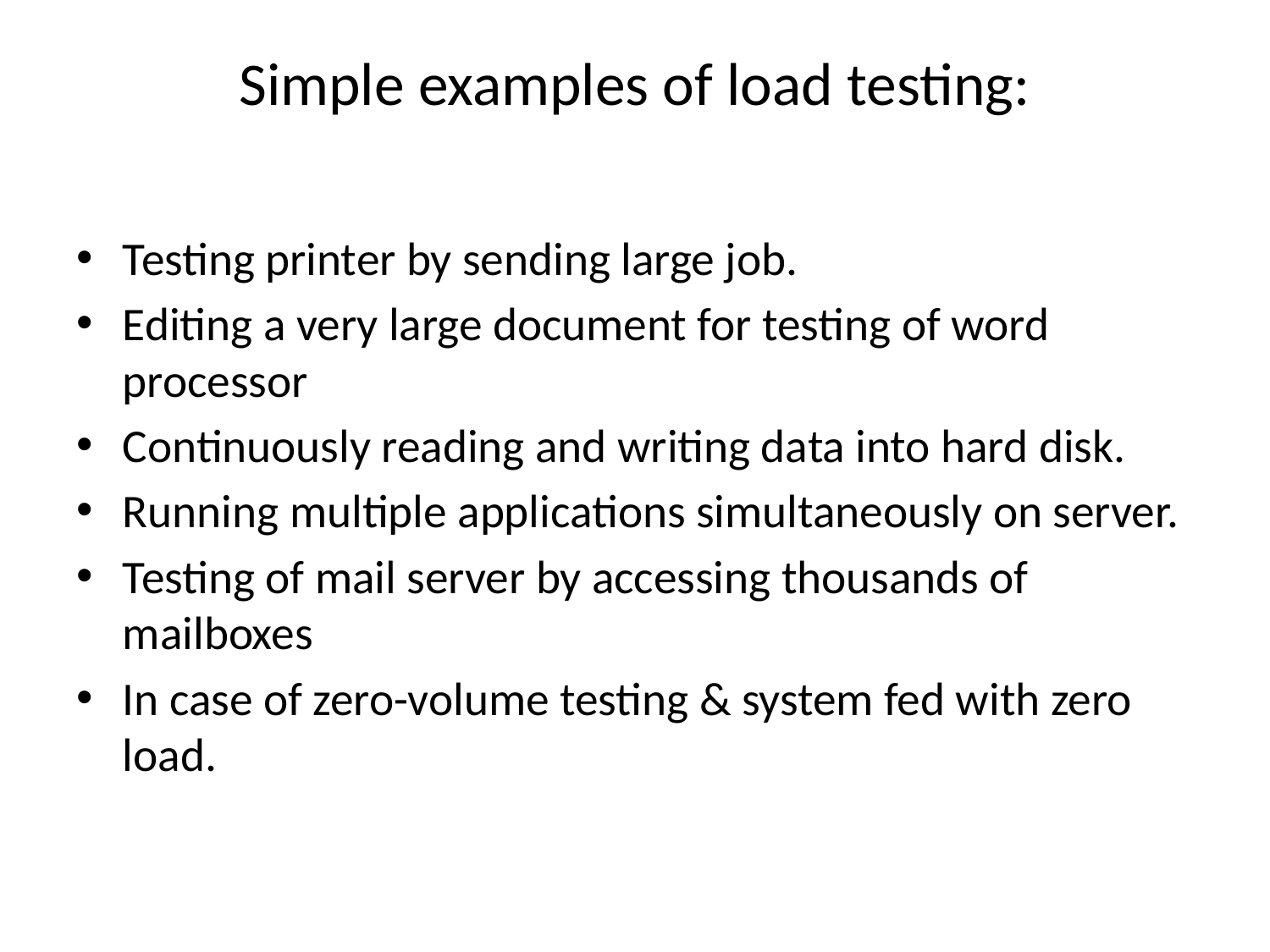

# Simple examples of load testing:
Testing printer by sending large job.
Editing a very large document for testing of word processor
Continuously reading and writing data into hard disk.
Running multiple applications simultaneously on server.
Testing of mail server by accessing thousands of mailboxes
In case of zero-volume testing & system fed with zero load.